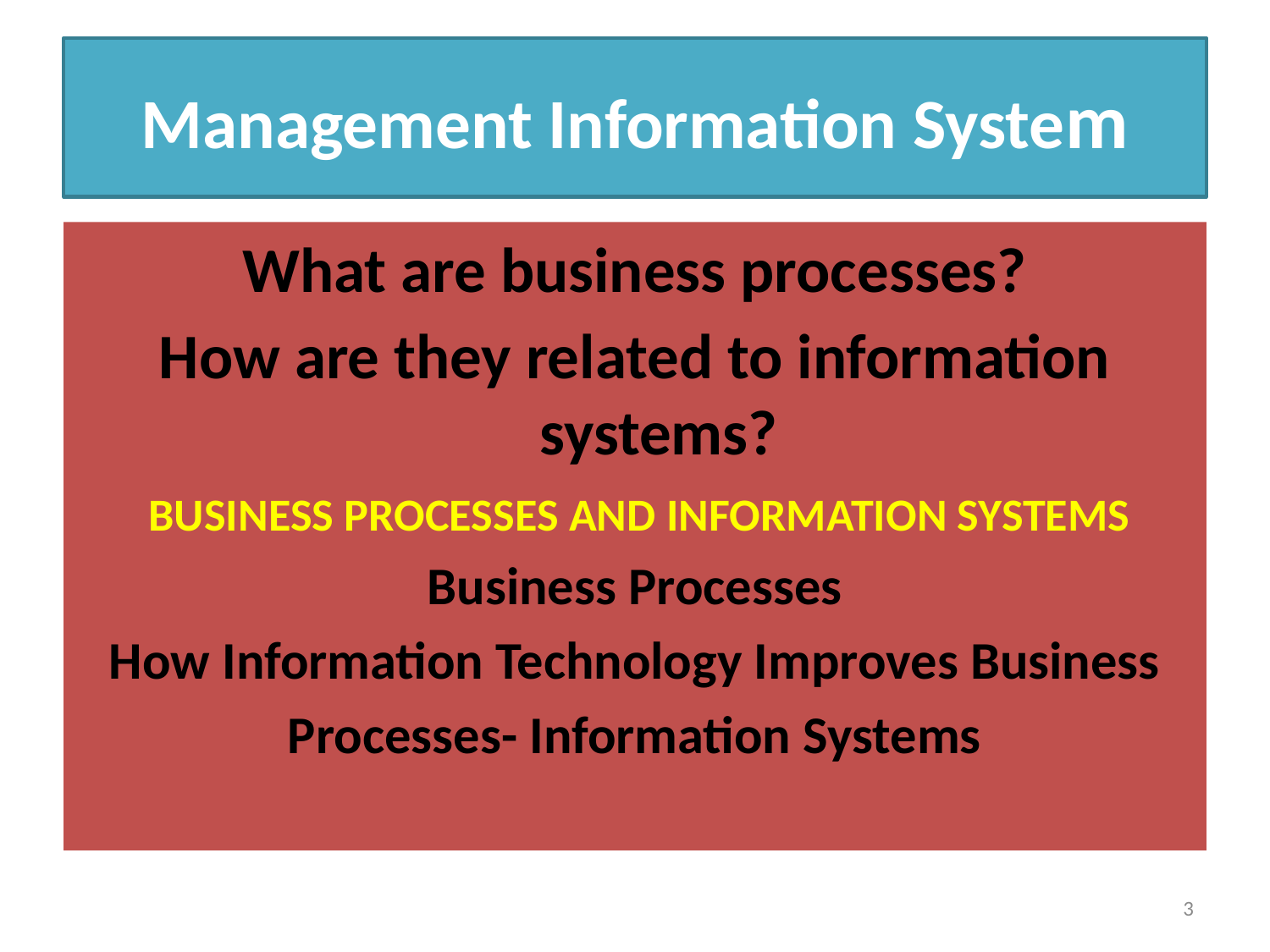

# Management Information System
What are business processes?
How are they related to information systems?
      BUSINESS PROCESSES AND INFORMATION SYSTEMS
Business Processes
How Information Technology Improves Business
Processes- Information Systems
3